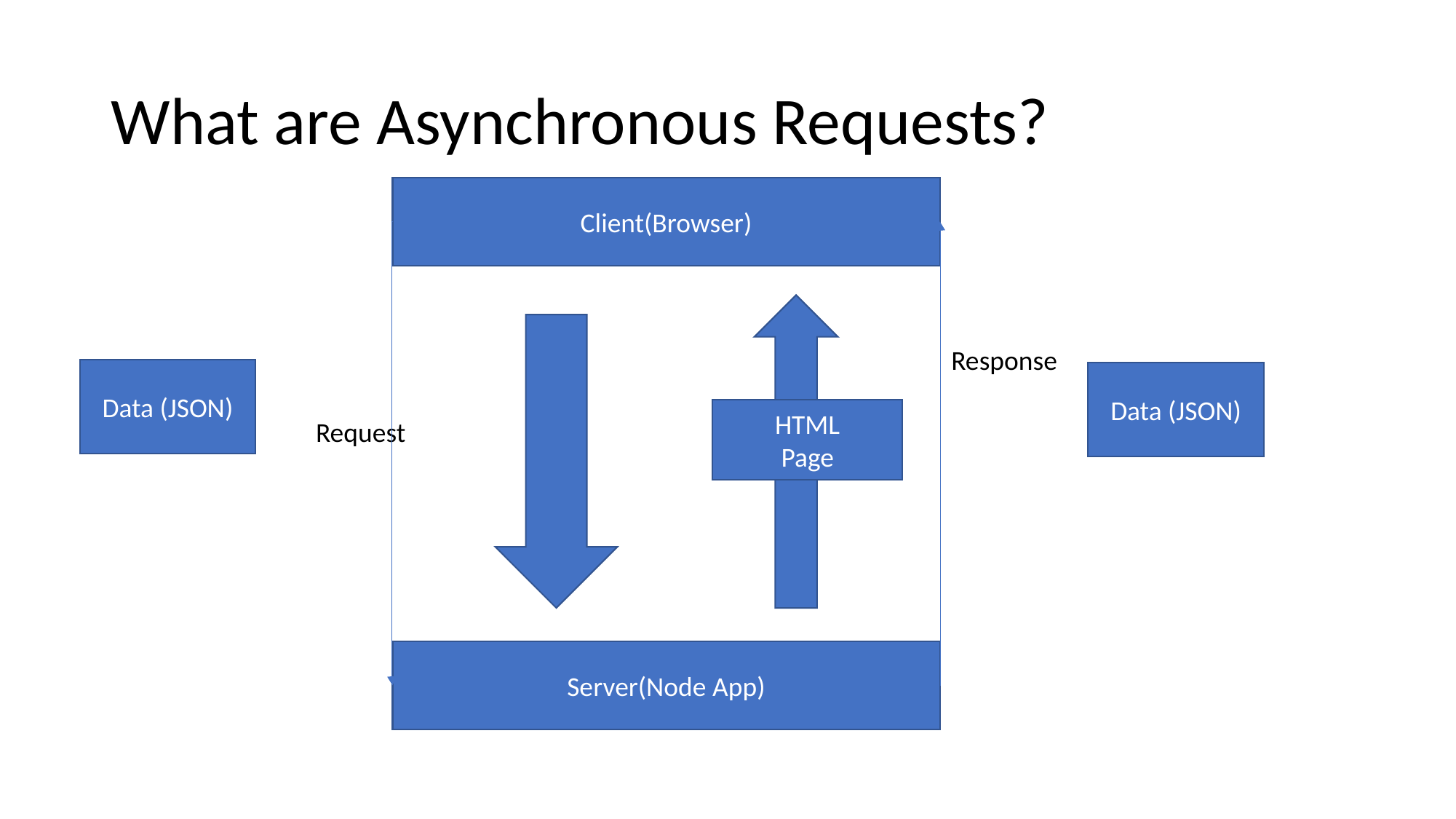

# What are Asynchronous Requests?
Client(Browser)

Response
Data (JSON)
Data (JSON)
HTML
Page
Request
Server(Node App)